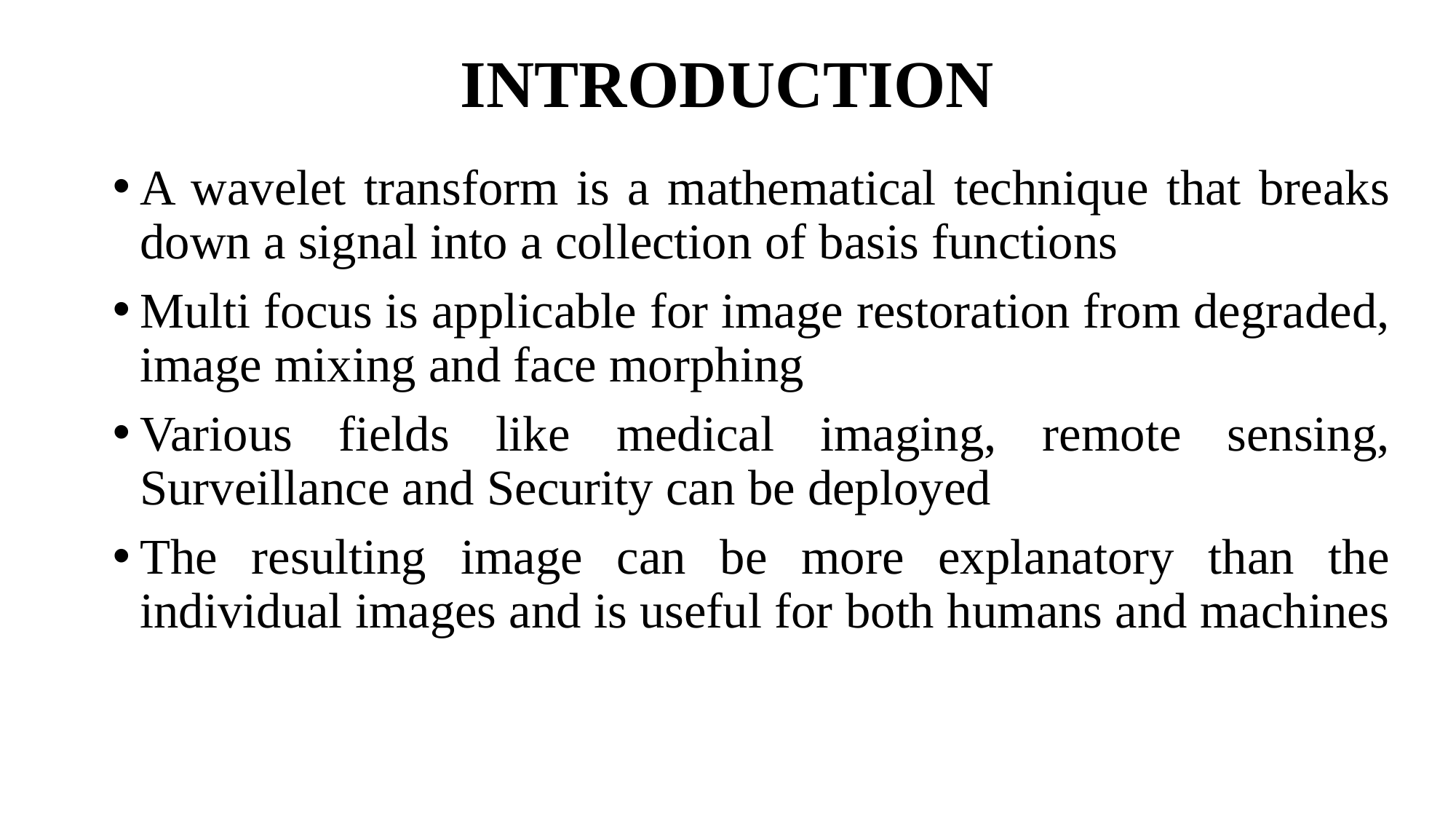

# INTRODUCTION
A wavelet transform is a mathematical technique that breaks down a signal into a collection of basis functions
Multi focus is applicable for image restoration from degraded, image mixing and face morphing
Various fields like medical imaging, remote sensing, Surveillance and Security can be deployed
The resulting image can be more explanatory than the individual images and is useful for both humans and machines